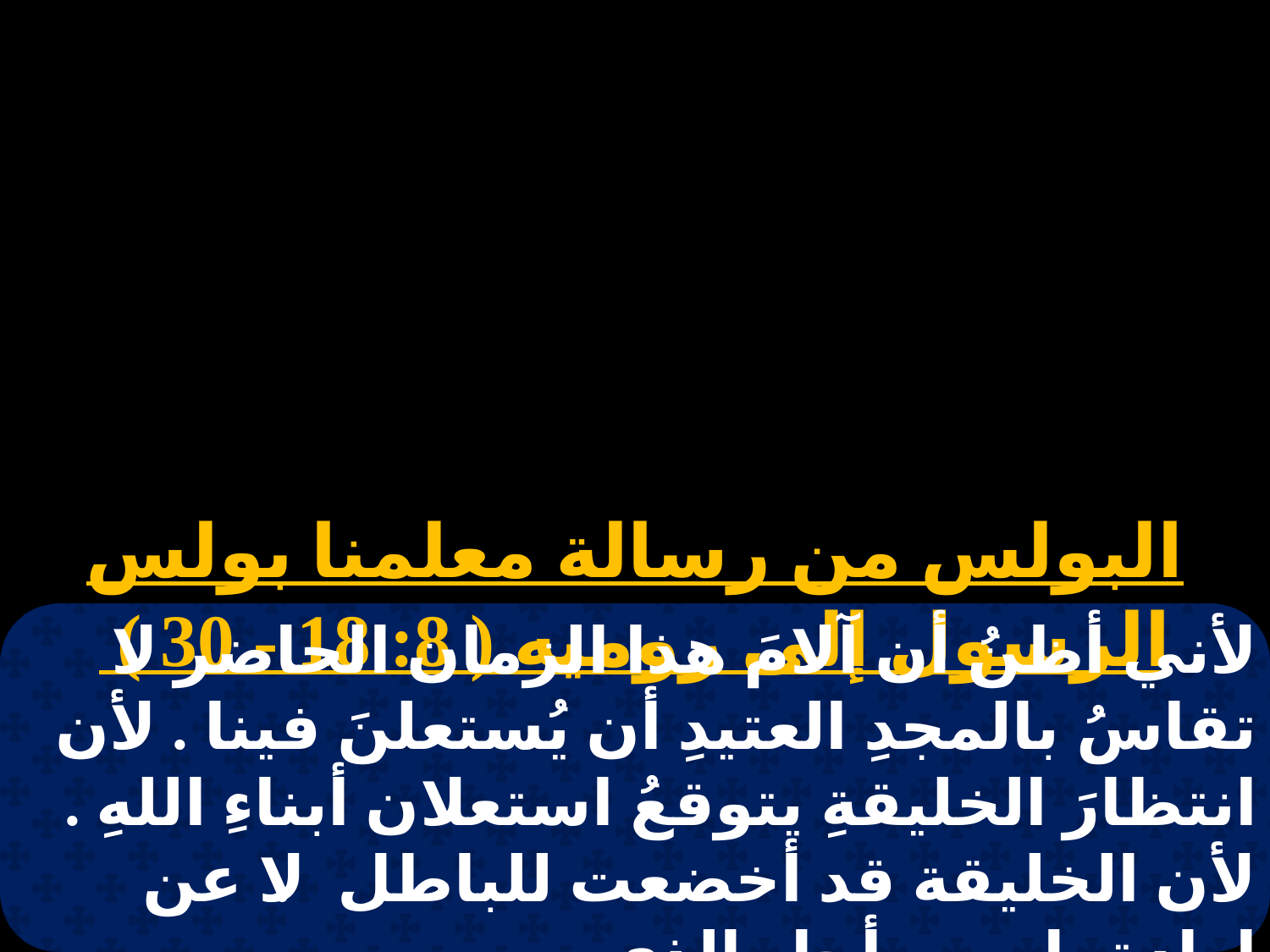

# 27 برمودة
البولس من رسالة معلمنا بولس الرسول إلى روميه ( 8: 18 - 30 )
لأني أظنُ أن آلامَ هذا الزمان الحاضر لا تقاسُ بالمجدِ العتيدِ أن يُستعلنَ فينا . لأن انتظارَ الخليقةِ يتوقعُ استعلان أبناءِ اللهِ . لأن الخليقة قد أخضعت للباطل. لا عن إرادةٍ بل من أجل الذي